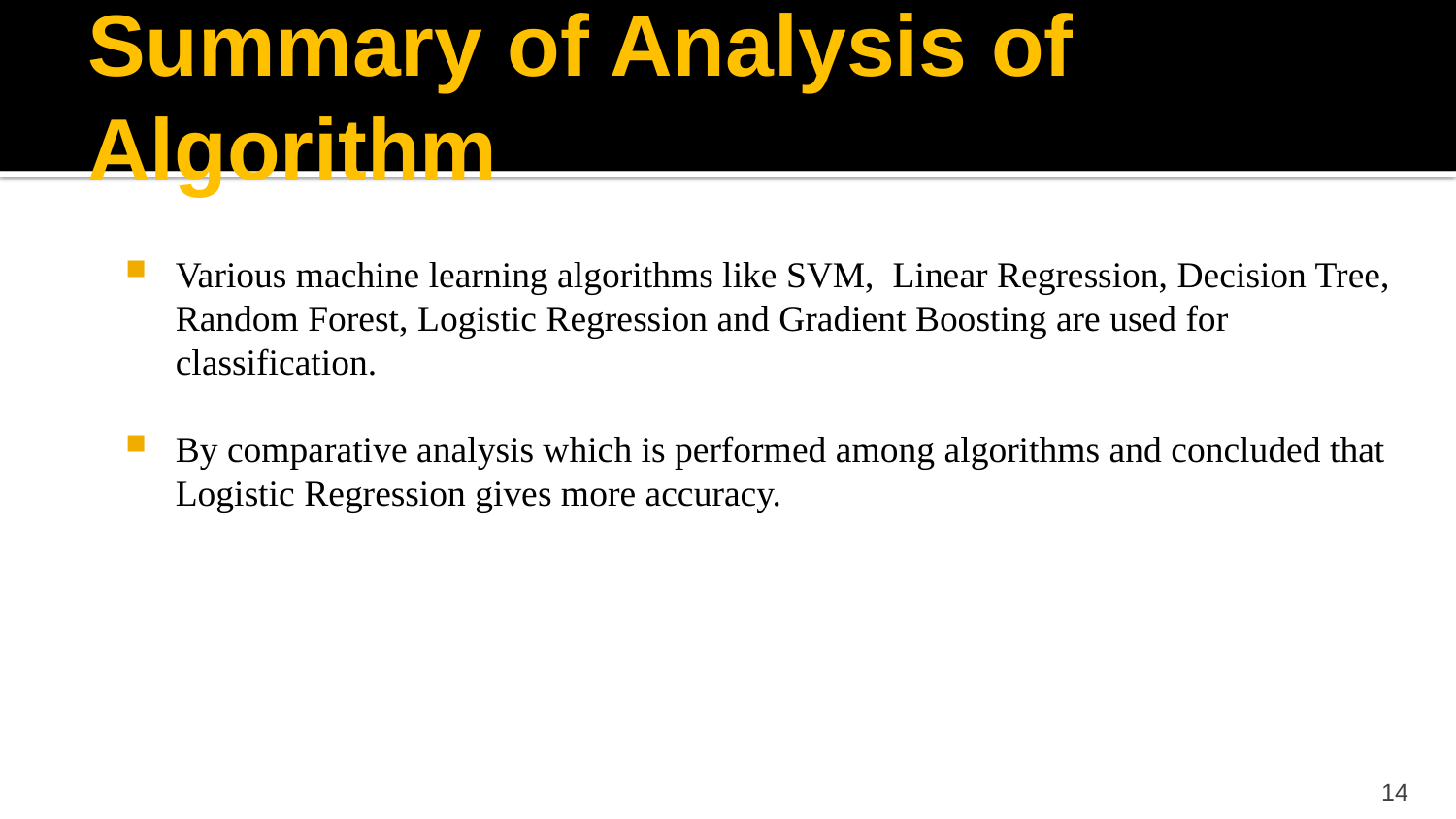

# Summary of Analysis of Algorithm

Various machine learning algorithms like SVM,  Linear Regression, Decision Tree, Random Forest, Logistic Regression and Gradient Boosting are used for classification.

By comparative analysis which is performed among algorithms and concluded that Logistic Regression gives more accuracy.
14